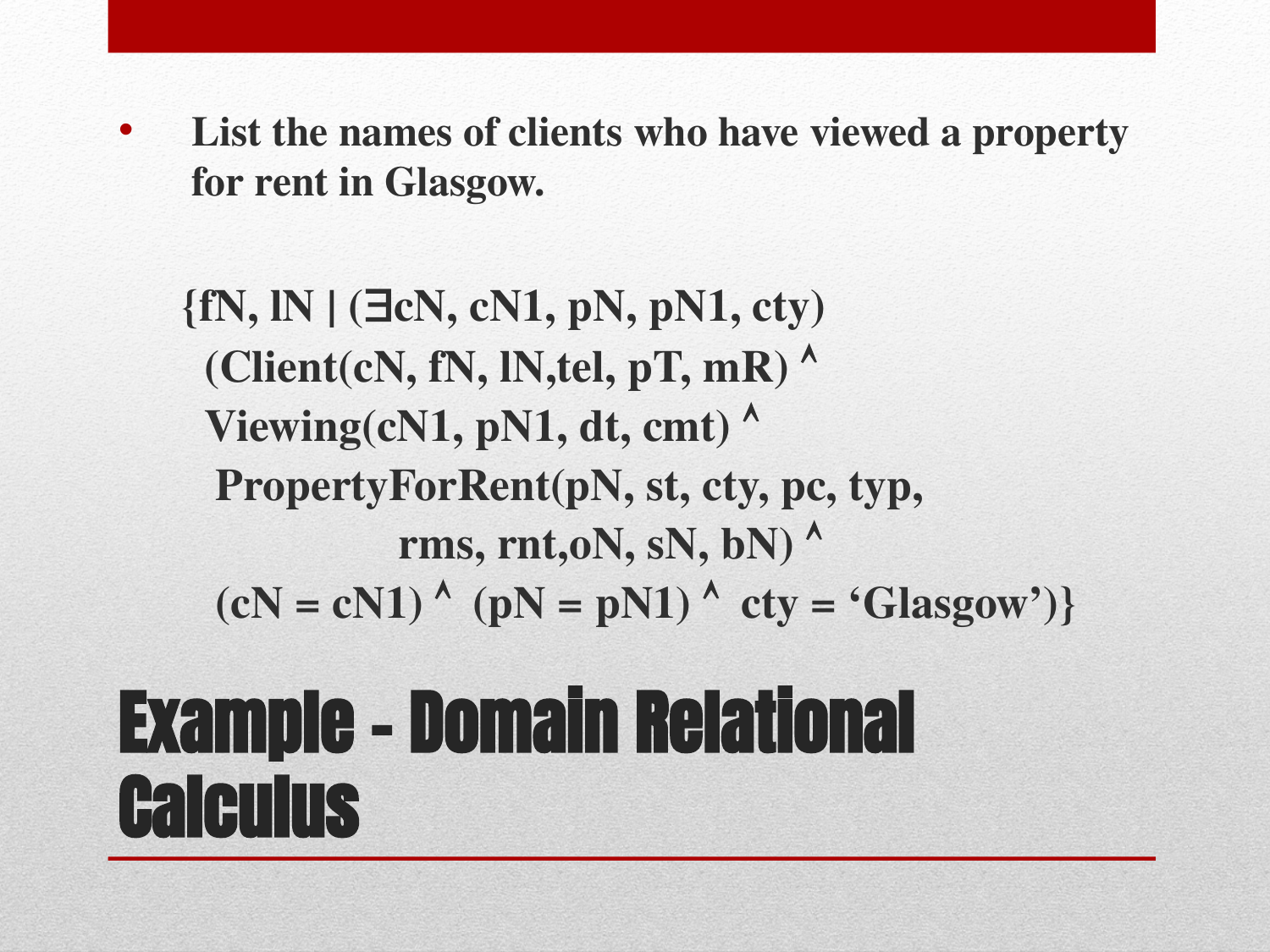

List the names of clients who have viewed a property for rent in Glasgow.

{fN, lN | (∃cN, cN1, pN, pN1, cty)
  (Client(cN, fN, lN,tel, pT, mR) ∧
  Viewing(cN1, pN1, dt, cmt) ∧
   PropertyForRent(pN, st, cty, pc, typ,
                   rms, rnt,oN, sN, bN) ∧
   (cN = cN1) ∧ (pN = pN1) ∧ cty = ‘Glasgow’)}
# Example - Domain Relational Calculus